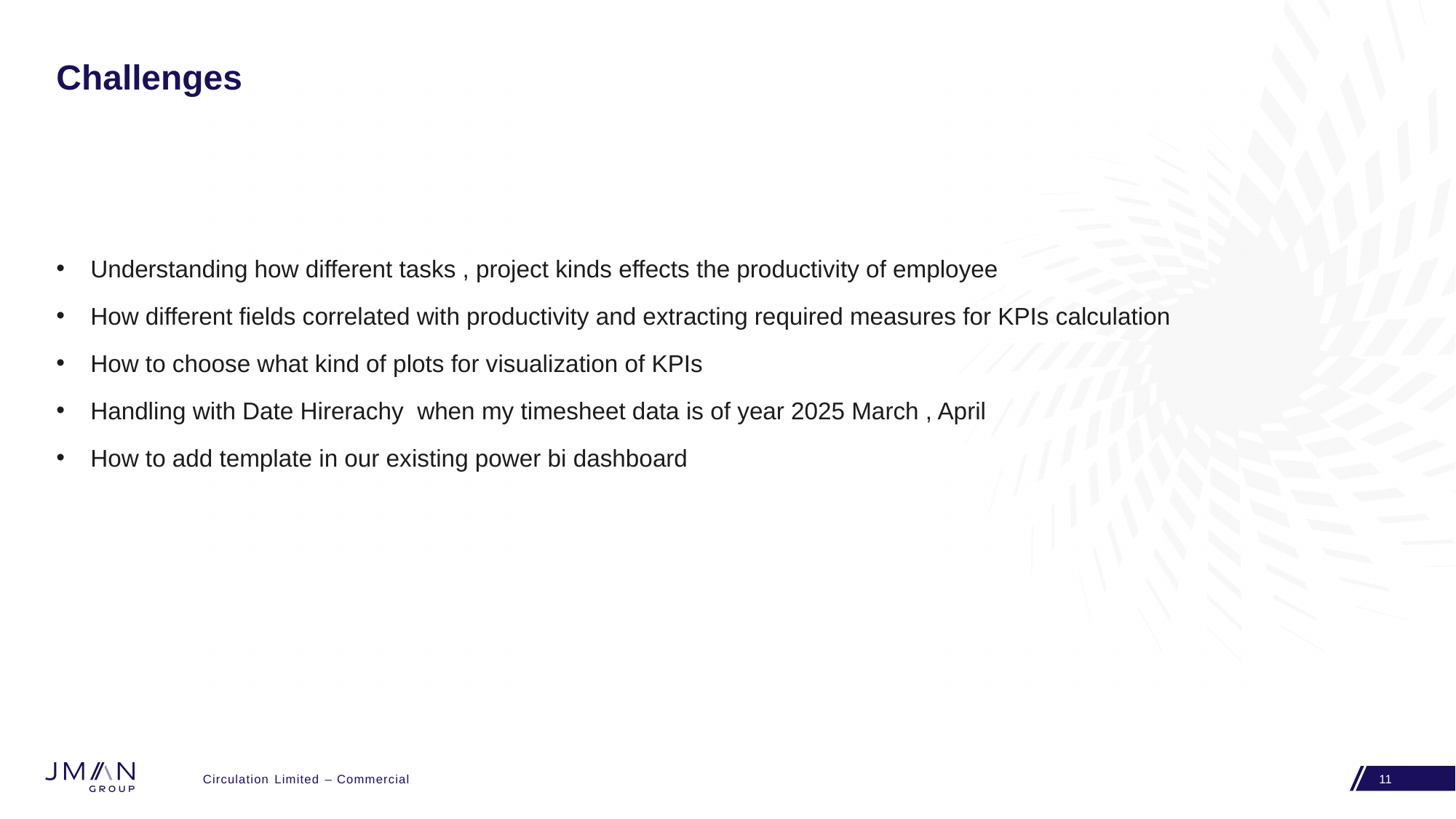

# Challenges
Understanding how different tasks , project kinds effects the productivity of employee
How different fields correlated with productivity and extracting required measures for KPIs calculation
How to choose what kind of plots for visualization of KPIs
Handling with Date Hirerachy  when my timesheet data is of year 2025 March , April
How to add template in our existing power bi dashboard